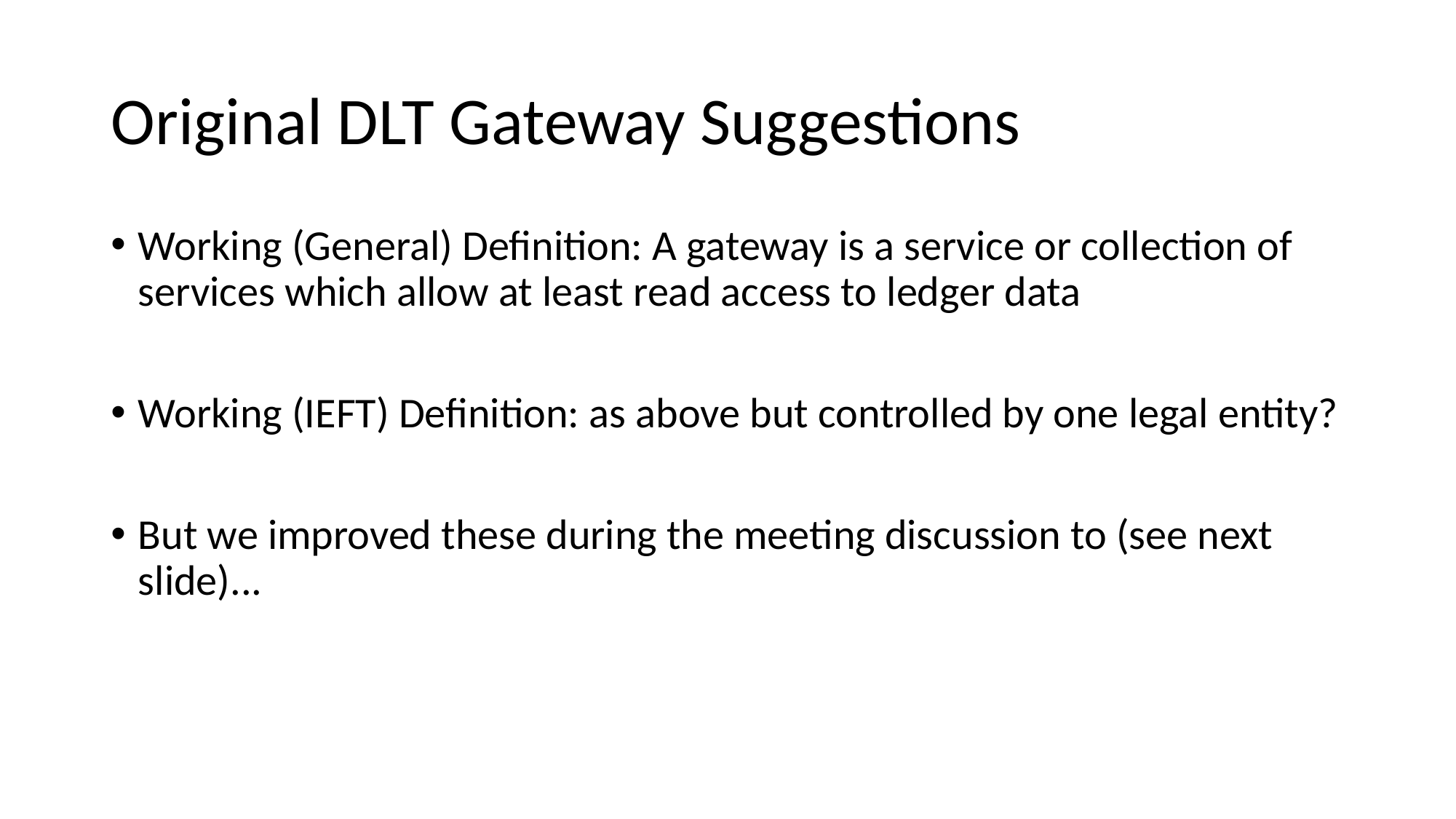

# Original DLT Gateway Suggestions
Working (General) Definition: A gateway is a service or collection of services which allow at least read access to ledger data

Working (IEFT) Definition: as above but controlled by one legal entity?

But we improved these during the meeting discussion to (see next slide)...